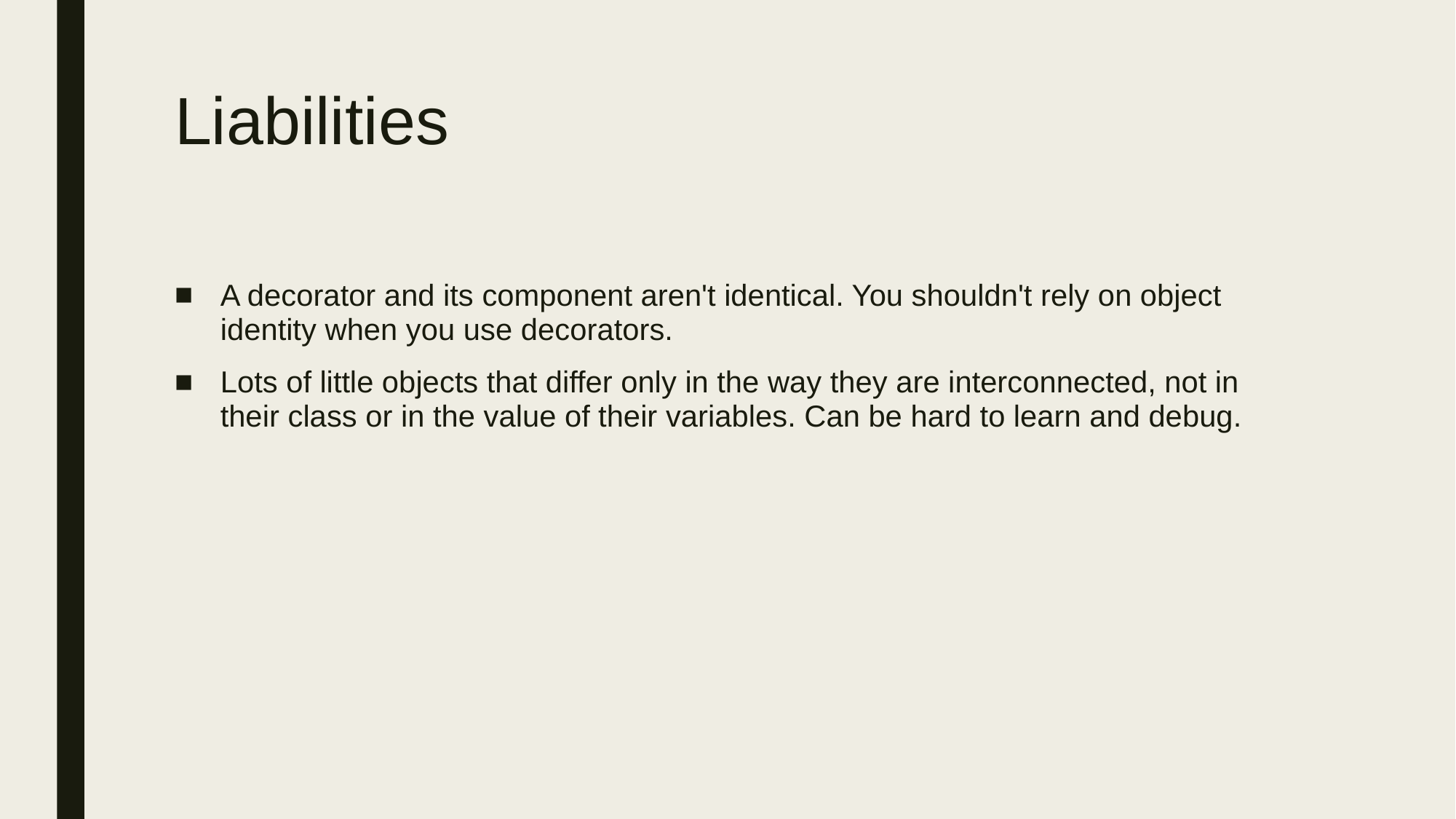

# Liabilities
A decorator and its component aren't identical. You shouldn't rely on object identity when you use decorators.
Lots of little objects that differ only in the way they are interconnected, not in their class or in the value of their variables. Can be hard to learn and debug.